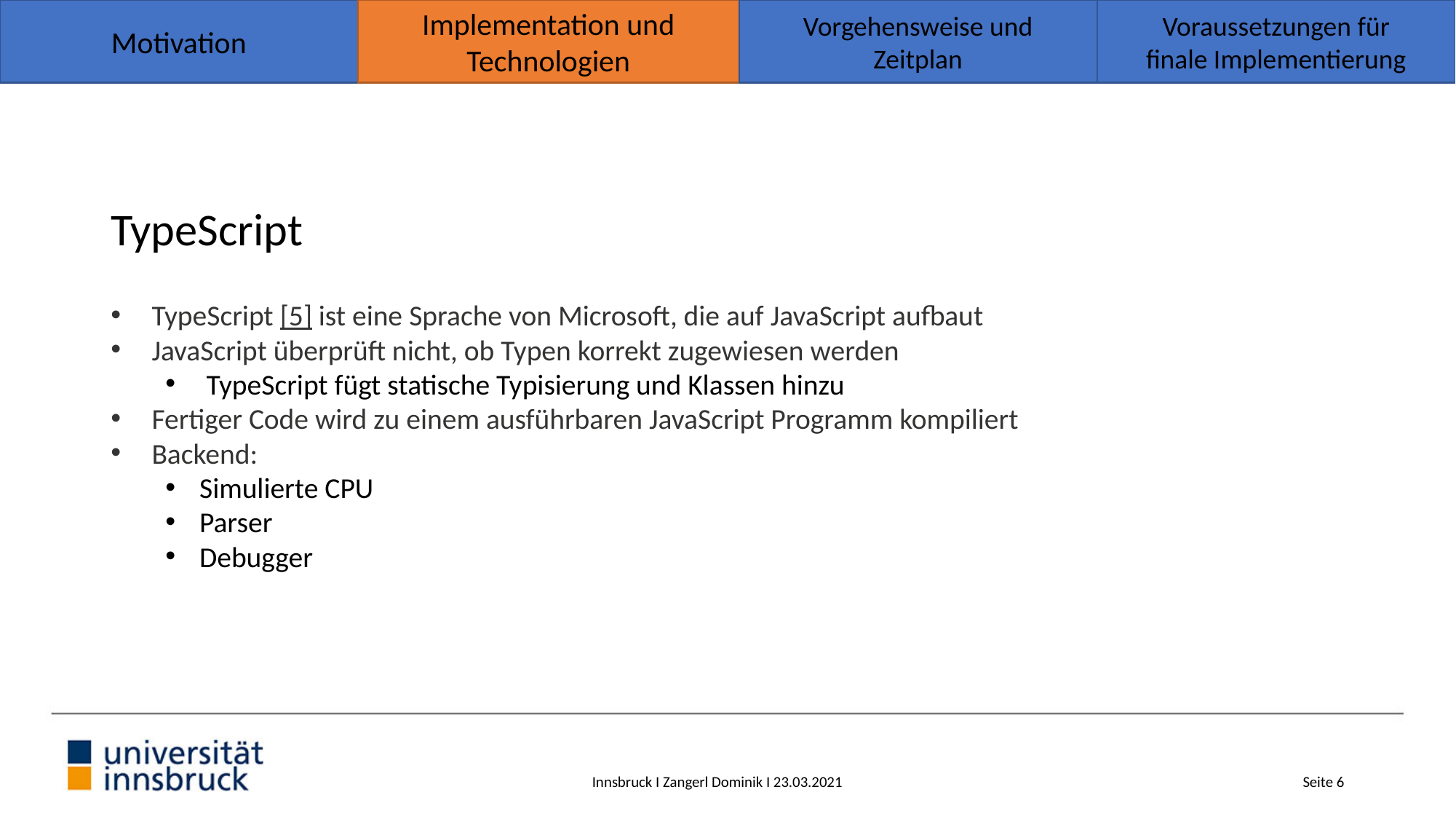

Implementation und
Technologien
Vorgehensweise und
Zeitplan
Voraussetzungen für
finale Implementierung
Motivation
# TypeScript
TypeScript [5] ist eine Sprache von Microsoft, die auf JavaScript aufbaut
JavaScript überprüft nicht, ob Typen korrekt zugewiesen werden
TypeScript fügt statische Typisierung und Klassen hinzu
Fertiger Code wird zu einem ausführbaren JavaScript Programm kompiliert
Backend:
Simulierte CPU
Parser
Debugger

Innsbruck I Zangerl Dominik I 23.03.2021
Seite 6